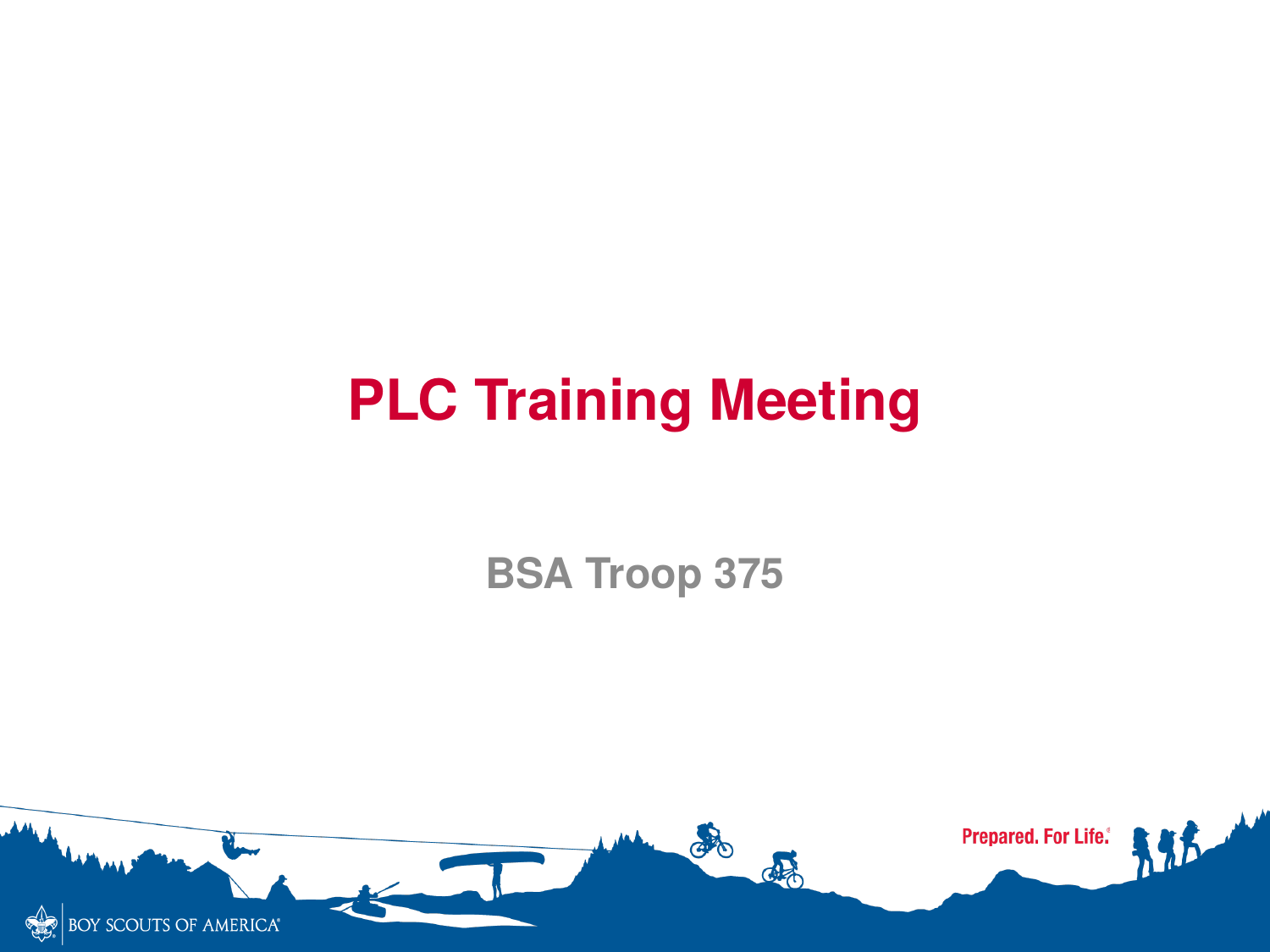

# PLC Training Meeting
BSA Troop 375